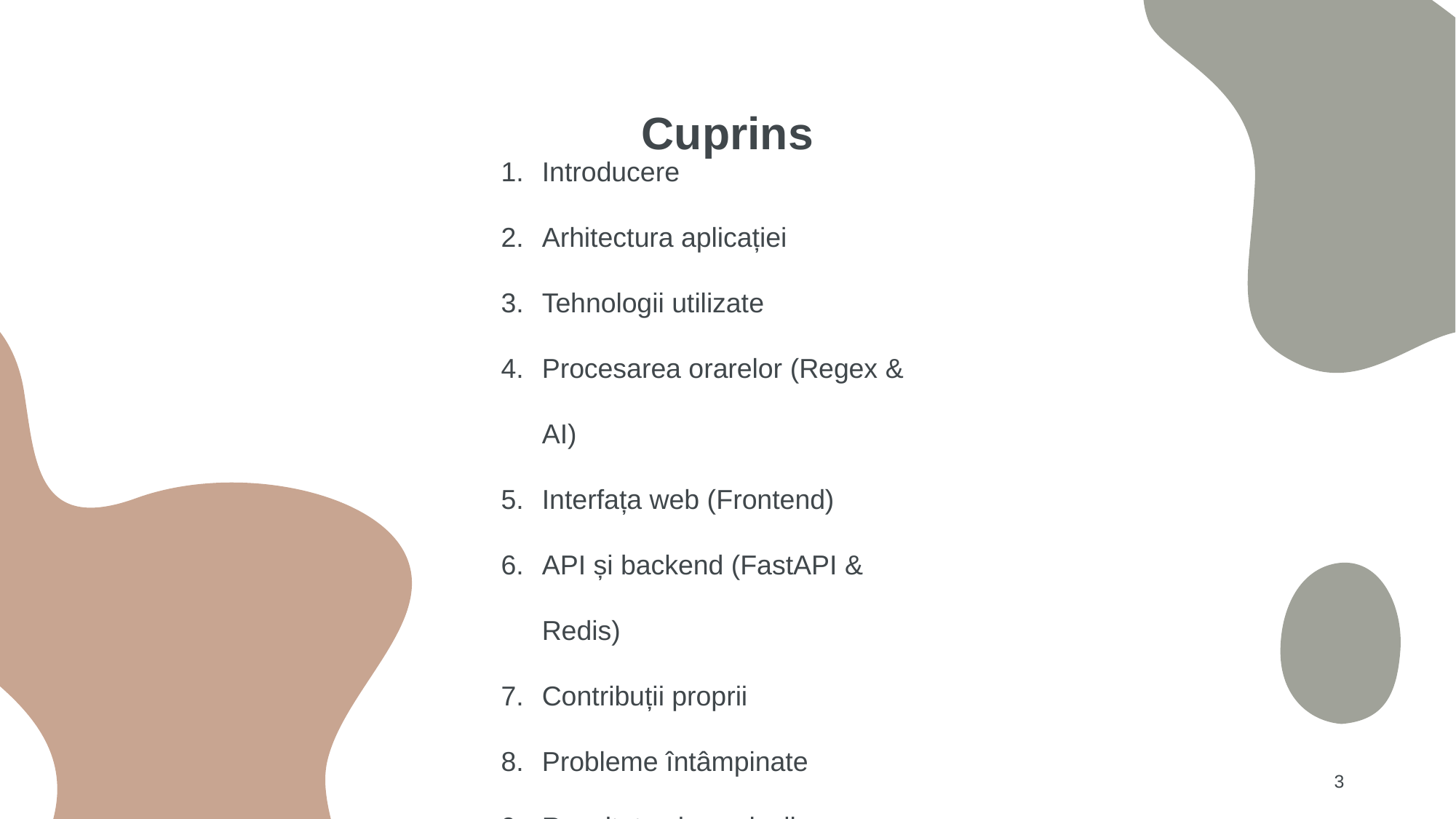

# Cuprins
Introducere
Arhitectura aplicației
Tehnologii utilizate
Procesarea orarelor (Regex & AI)
Interfața web (Frontend)
API și backend (FastAPI & Redis)
Contribuții proprii
Probleme întâmpinate
Rezultate și concluzii
3